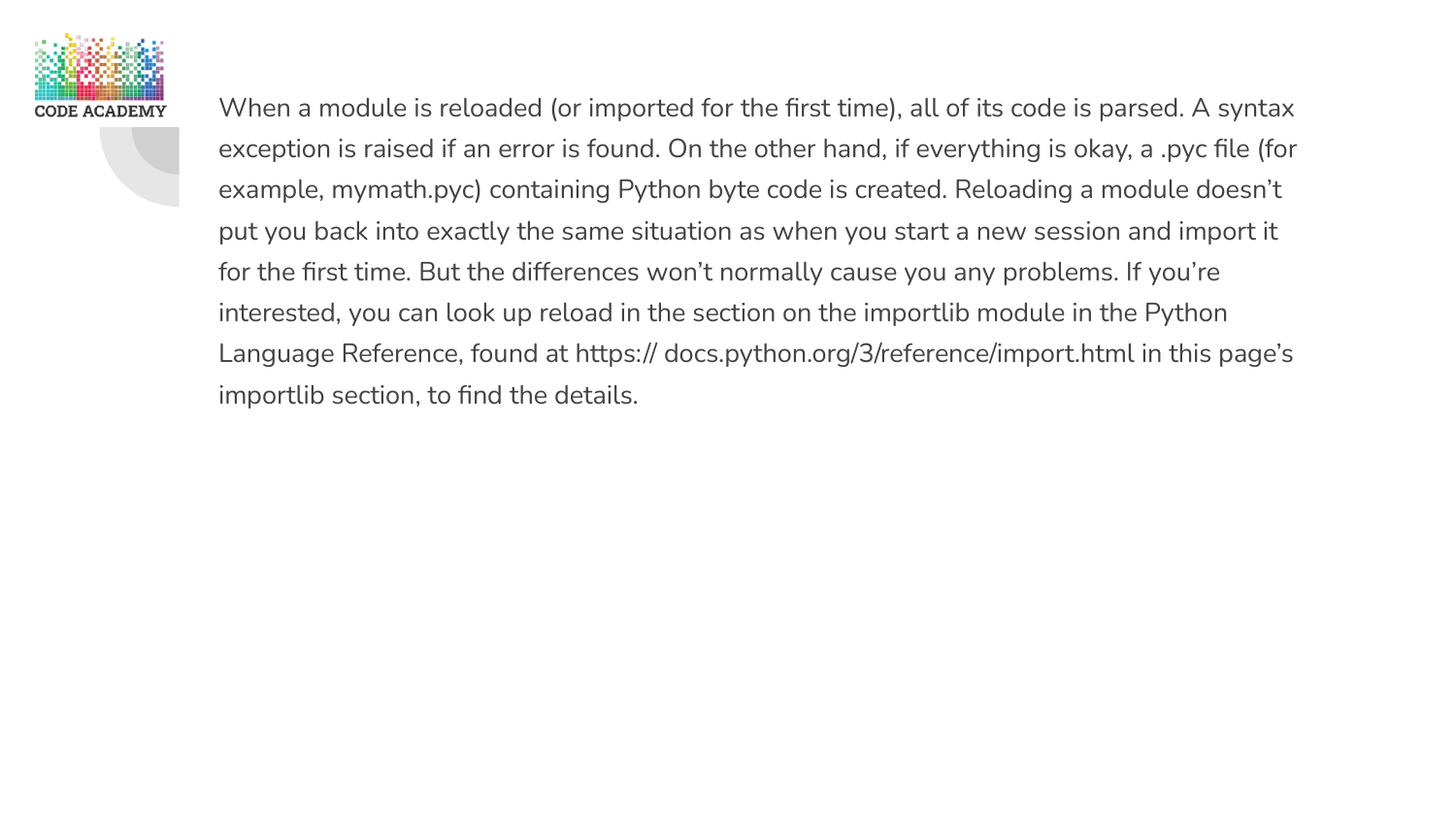

When a module is reloaded (or imported for the first time), all of its code is parsed. A syntax exception is raised if an error is found. On the other hand, if everything is okay, a .pyc file (for example, mymath.pyc) containing Python byte code is created. Reloading a module doesn’t put you back into exactly the same situation as when you start a new session and import it for the first time. But the differences won’t normally cause you any problems. If you’re interested, you can look up reload in the section on the importlib module in the Python Language Reference, found at https:// docs.python.org/3/reference/import.html in this page’s importlib section, to find the details.